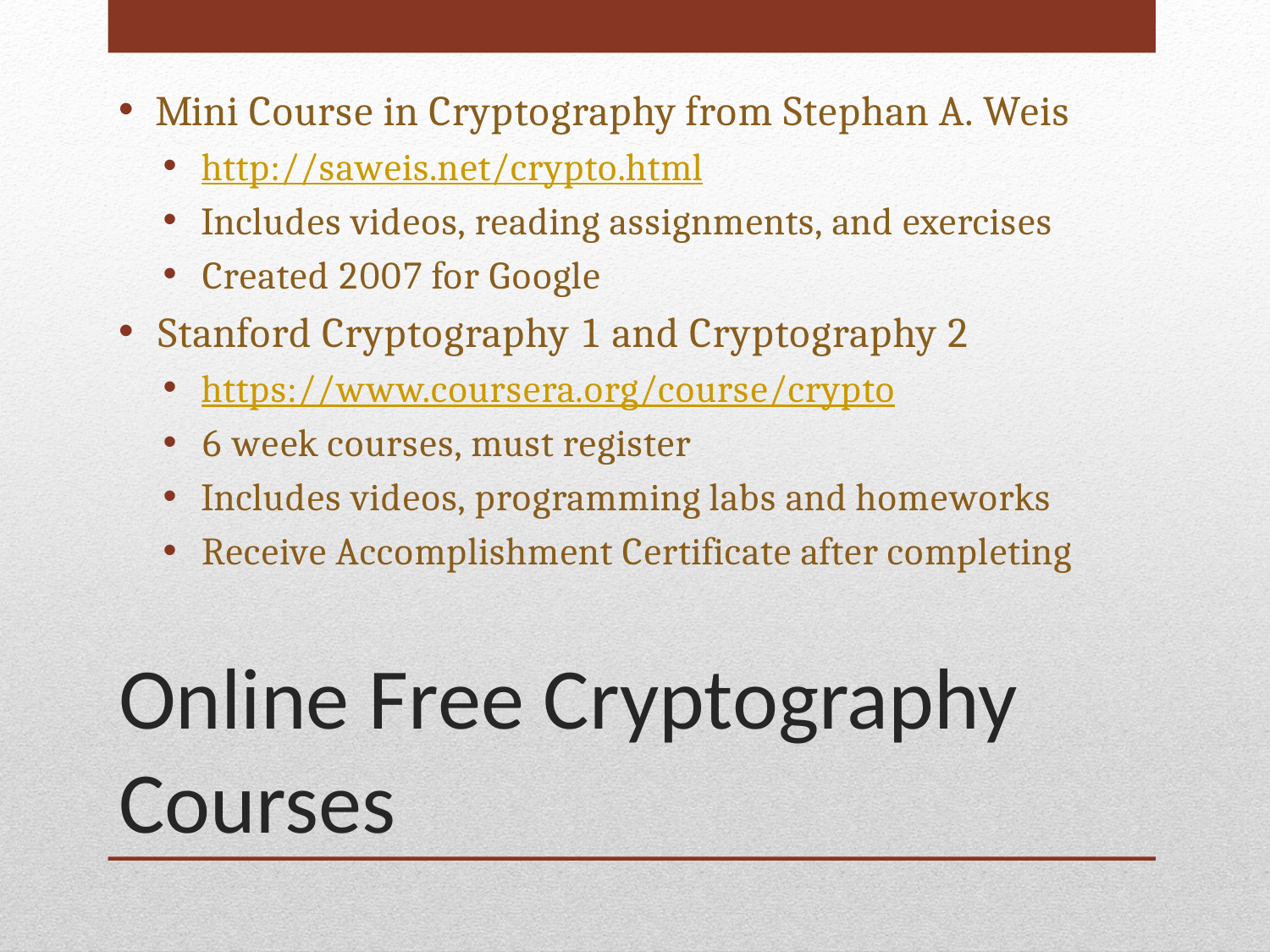

Mini Course in Cryptography from Stephan A. Weis
http://saweis.net/crypto.html
Includes videos, reading assignments, and exercises
Created 2007 for Google
Stanford Cryptography 1 and Cryptography 2
https://www.coursera.org/course/crypto
6 week courses, must register
Includes videos, programming labs and homeworks
Receive Accomplishment Certificate after completing

# Online Free Cryptography Courses